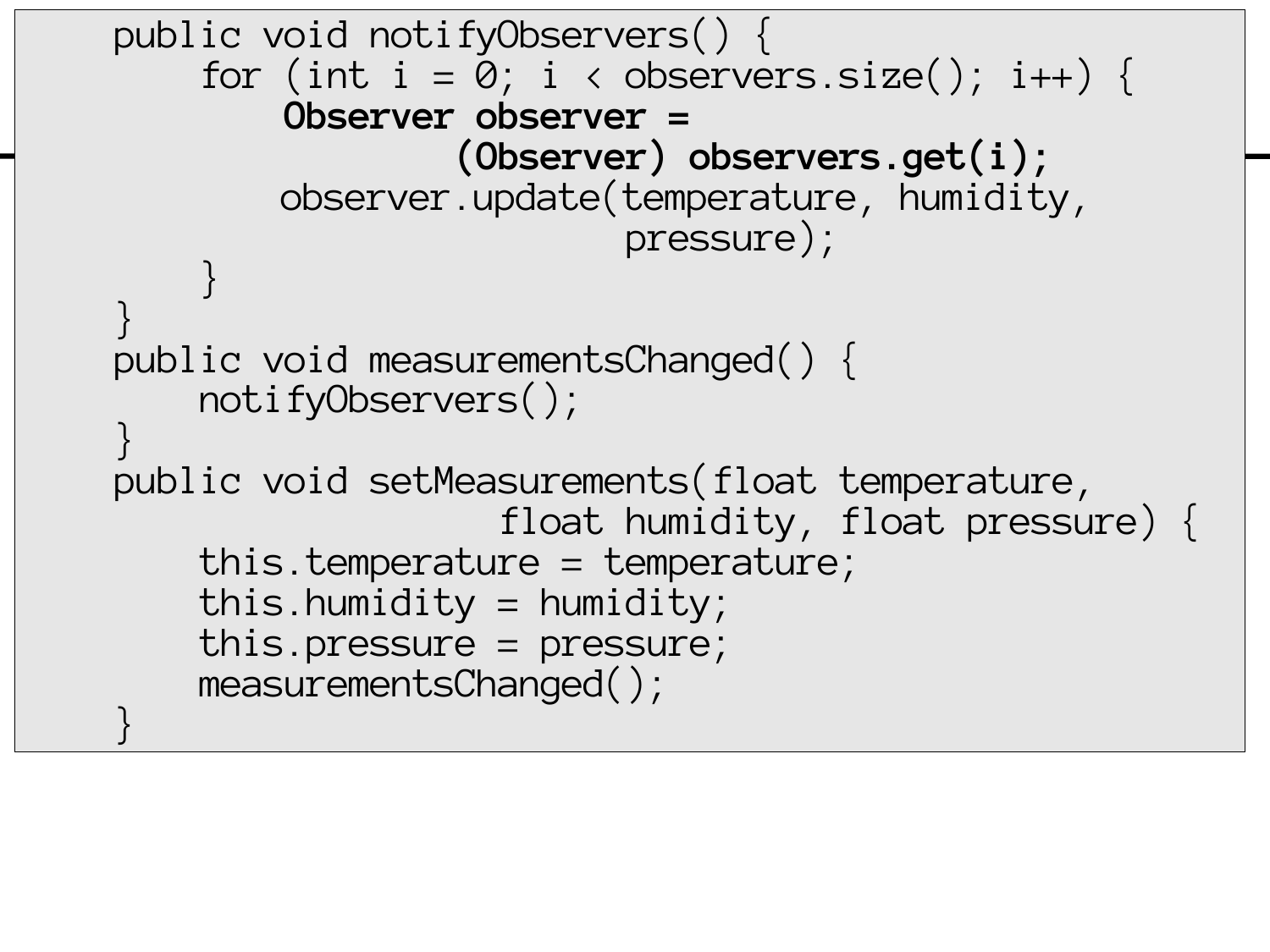

public void notifyObservers() {
        for (int i = 0; i < observers.size(); i++) {
            Observer observer =
                    (Observer) observers.get(i);
		observer.update(temperature, humidity,
                            pressure);
        }
    }
    public void measurementsChanged() {
        notifyObservers();
    }
    public void setMeasurements(float temperature,
                      float humidity, float pressure) {
        this.temperature = temperature;
        this.humidity = humidity;
        this.pressure = pressure;
        measurementsChanged();
    }
#